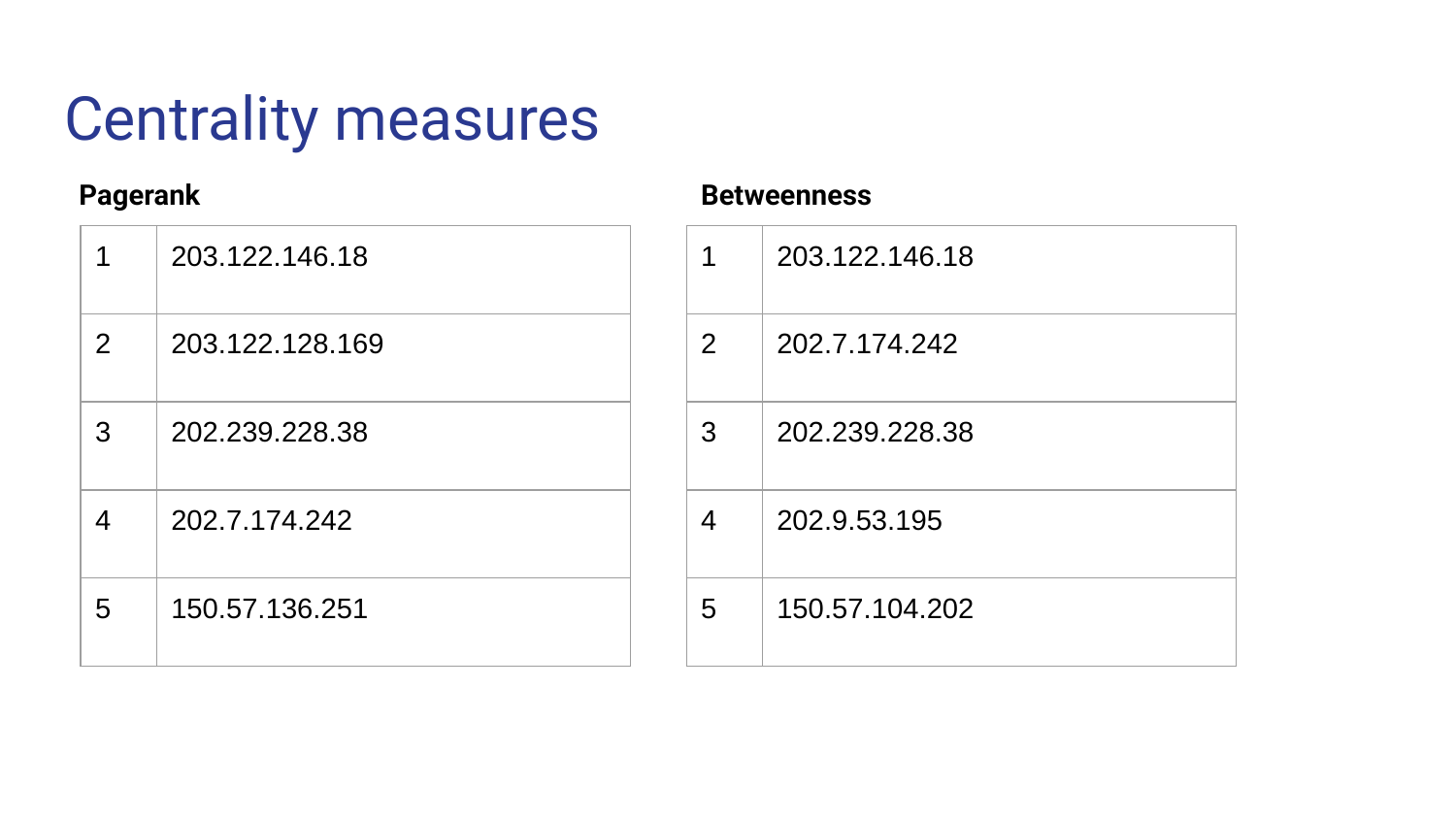

# Centrality measures
Pagerank
Betweenness
| 1 | 203.122.146.18 |
| --- | --- |
| 2 | 203.122.128.169 |
| 3 | 202.239.228.38 |
| 4 | 202.7.174.242 |
| 5 | 150.57.136.251 |
| 1 | 203.122.146.18 |
| --- | --- |
| 2 | 202.7.174.242 |
| 3 | 202.239.228.38 |
| 4 | 202.9.53.195 |
| 5 | 150.57.104.202 |